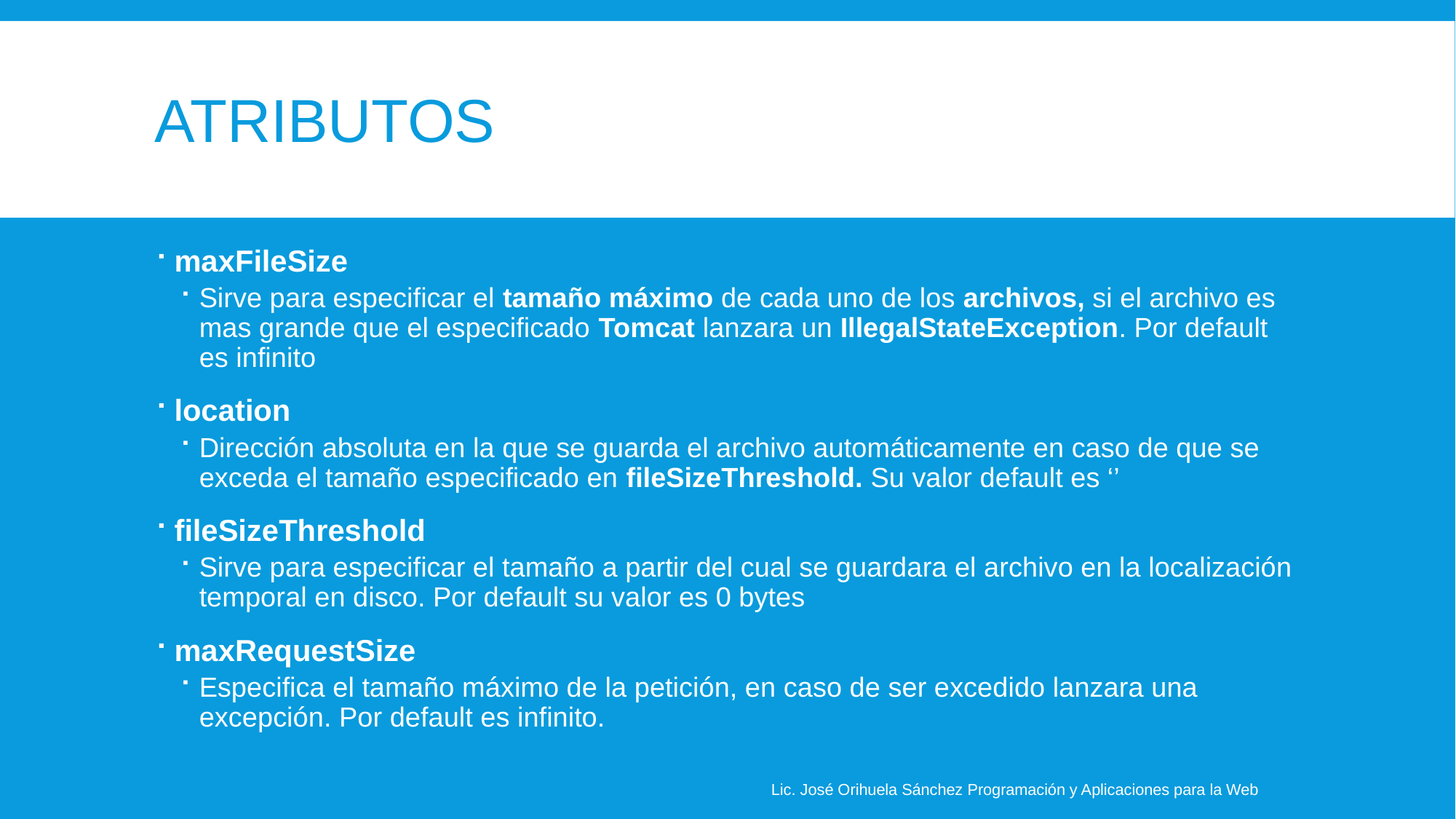

# Atributos
maxFileSize
Sirve para especificar el tamaño máximo de cada uno de los archivos, si el archivo es mas grande que el especificado Tomcat lanzara un IllegalStateException. Por default es infinito
location
Dirección absoluta en la que se guarda el archivo automáticamente en caso de que se exceda el tamaño especificado en fileSizeThreshold. Su valor default es ‘’
fileSizeThreshold
Sirve para especificar el tamaño a partir del cual se guardara el archivo en la localización temporal en disco. Por default su valor es 0 bytes
maxRequestSize
Especifica el tamaño máximo de la petición, en caso de ser excedido lanzara una excepción. Por default es infinito.
Lic. José Orihuela Sánchez Programación y Aplicaciones para la Web